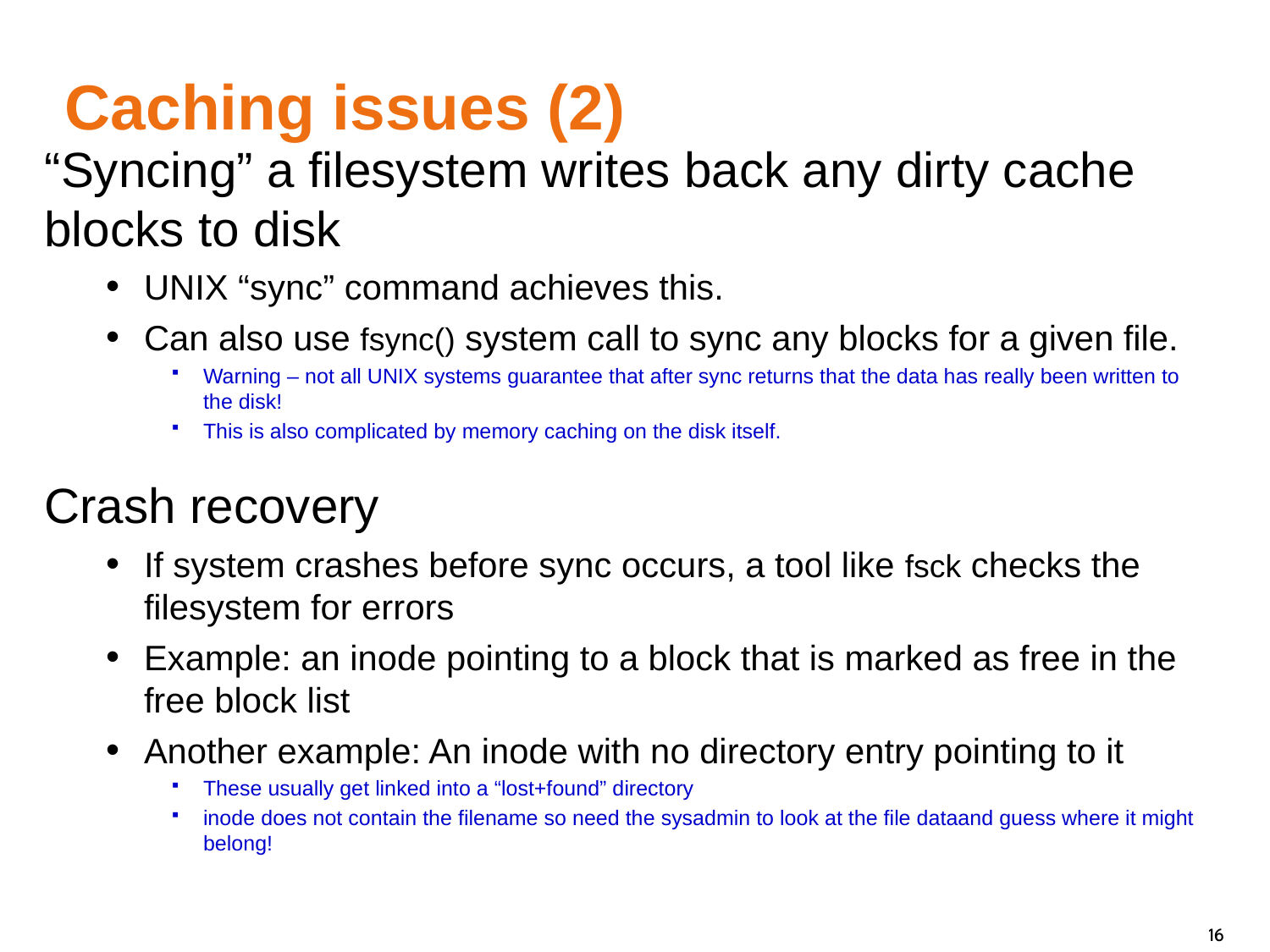

# Caching issues (2)
“Syncing” a filesystem writes back any dirty cache blocks to disk
UNIX “sync” command achieves this.
Can also use fsync() system call to sync any blocks for a given file.
Warning – not all UNIX systems guarantee that after sync returns that the data has really been written to the disk!
This is also complicated by memory caching on the disk itself.
Crash recovery
If system crashes before sync occurs, a tool like fsck checks the filesystem for errors
Example: an inode pointing to a block that is marked as free in the free block list
Another example: An inode with no directory entry pointing to it
These usually get linked into a “lost+found” directory
inode does not contain the filename so need the sysadmin to look at the file dataand guess where it might belong!